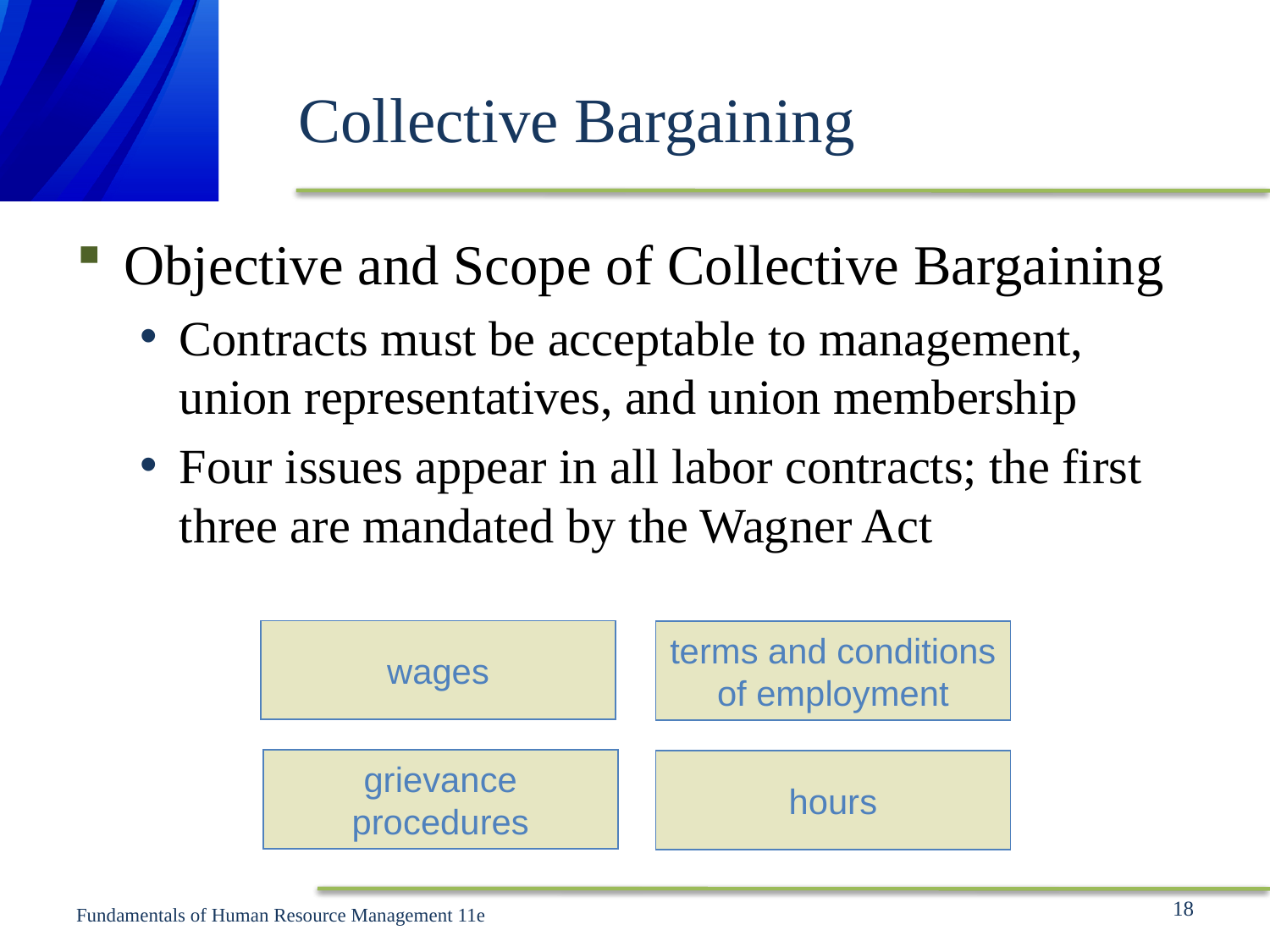

# Collective Bargaining
Objective and Scope of Collective Bargaining
Contracts must be acceptable to management, union representatives, and union membership
Four issues appear in all labor contracts; the first three are mandated by the Wagner Act

wages
terms and conditions
of employment
grievance
procedures
hours
18
Fundamentals of Human Resource Management 11e